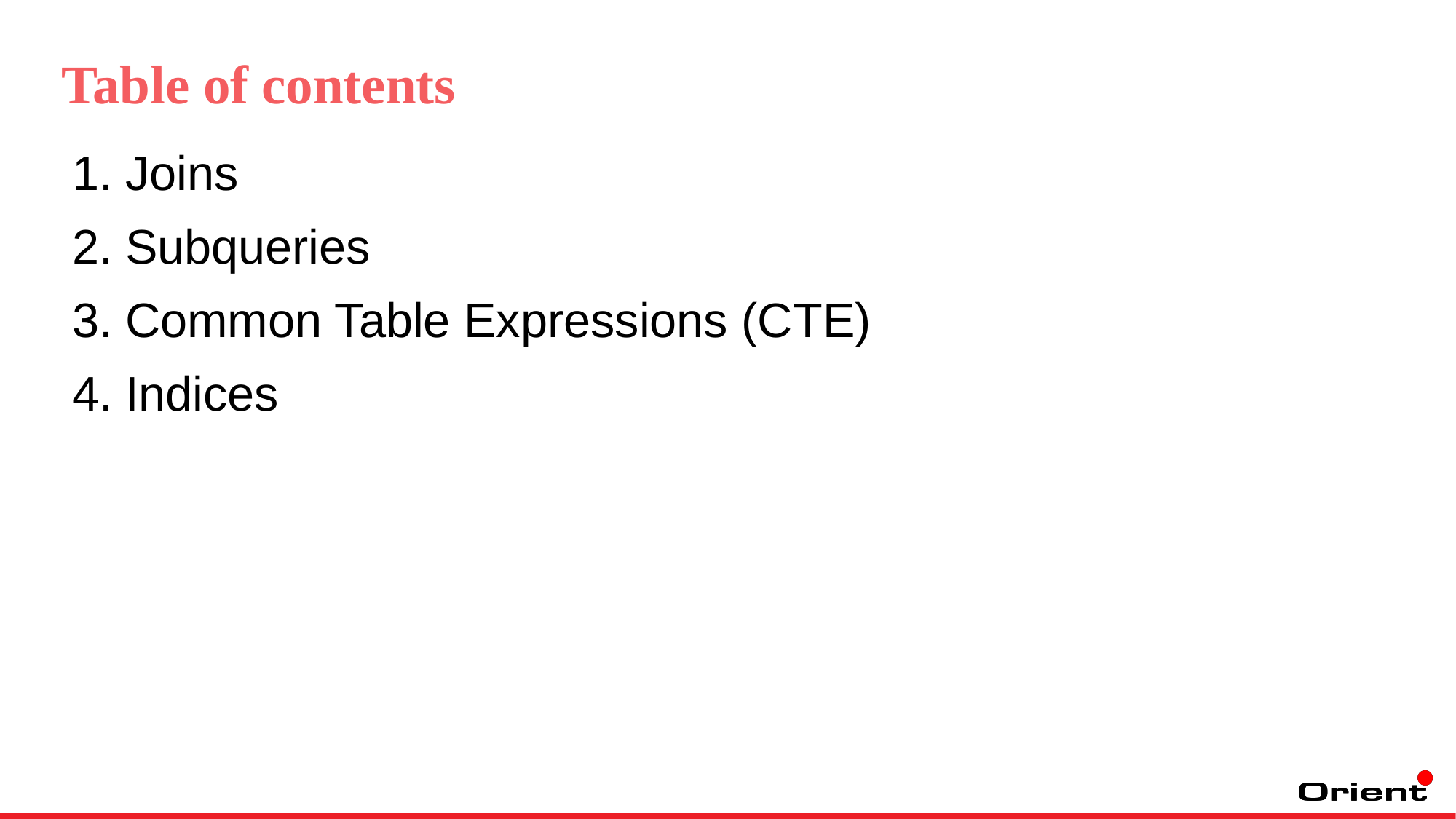

Table of contents
Joins
Subqueries
Common Table Expressions (CTE)
Indices